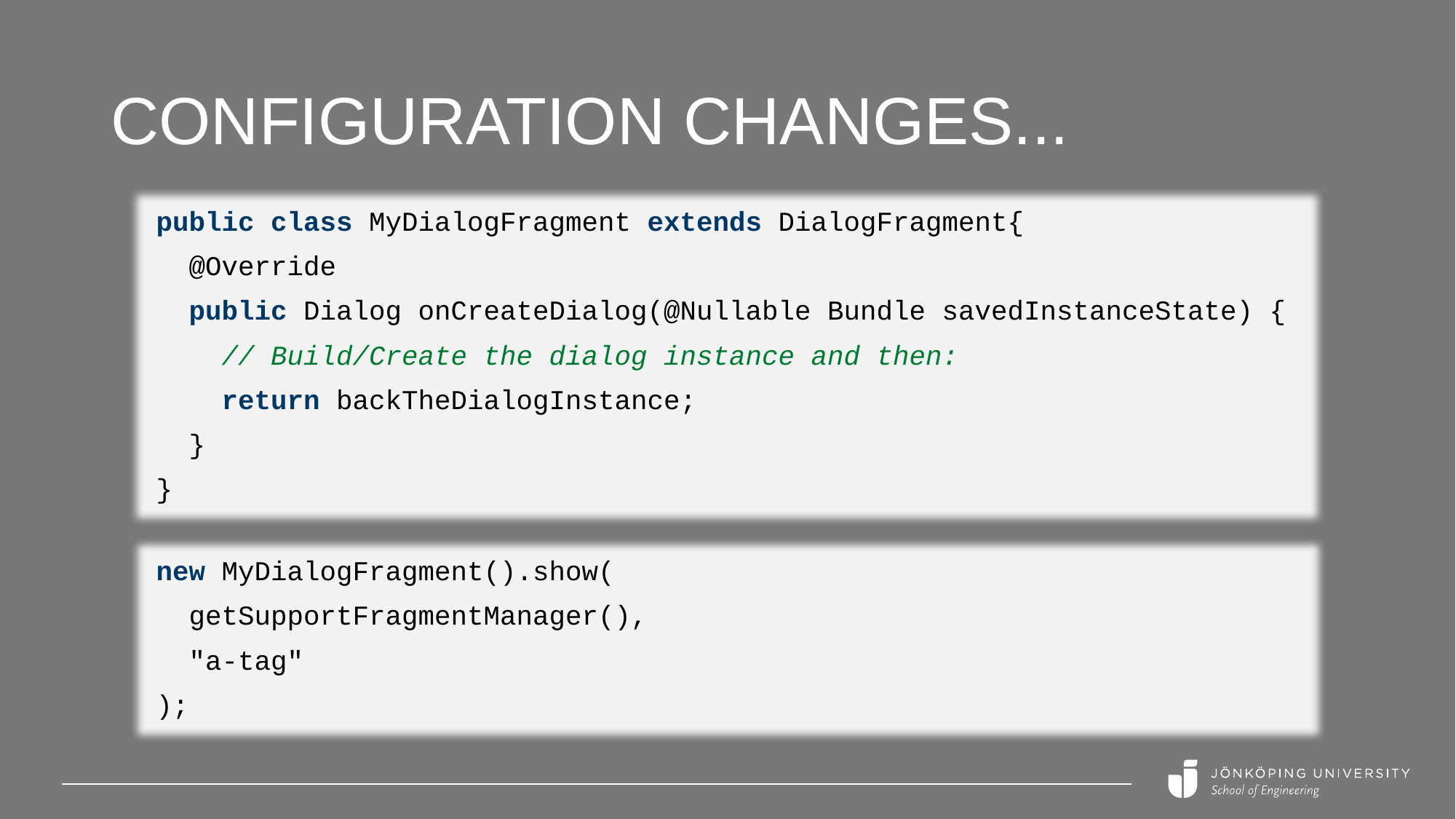

# Configuration changes...
public class MyDialogFragment extends DialogFragment{
  @Override
  public Dialog onCreateDialog(@Nullable Bundle savedInstanceState) {
    // Build/Create the dialog instance and then:
    return backTheDialogInstance;
  }
}
new MyDialogFragment().show(
  getSupportFragmentManager(),
  "a-tag"
);